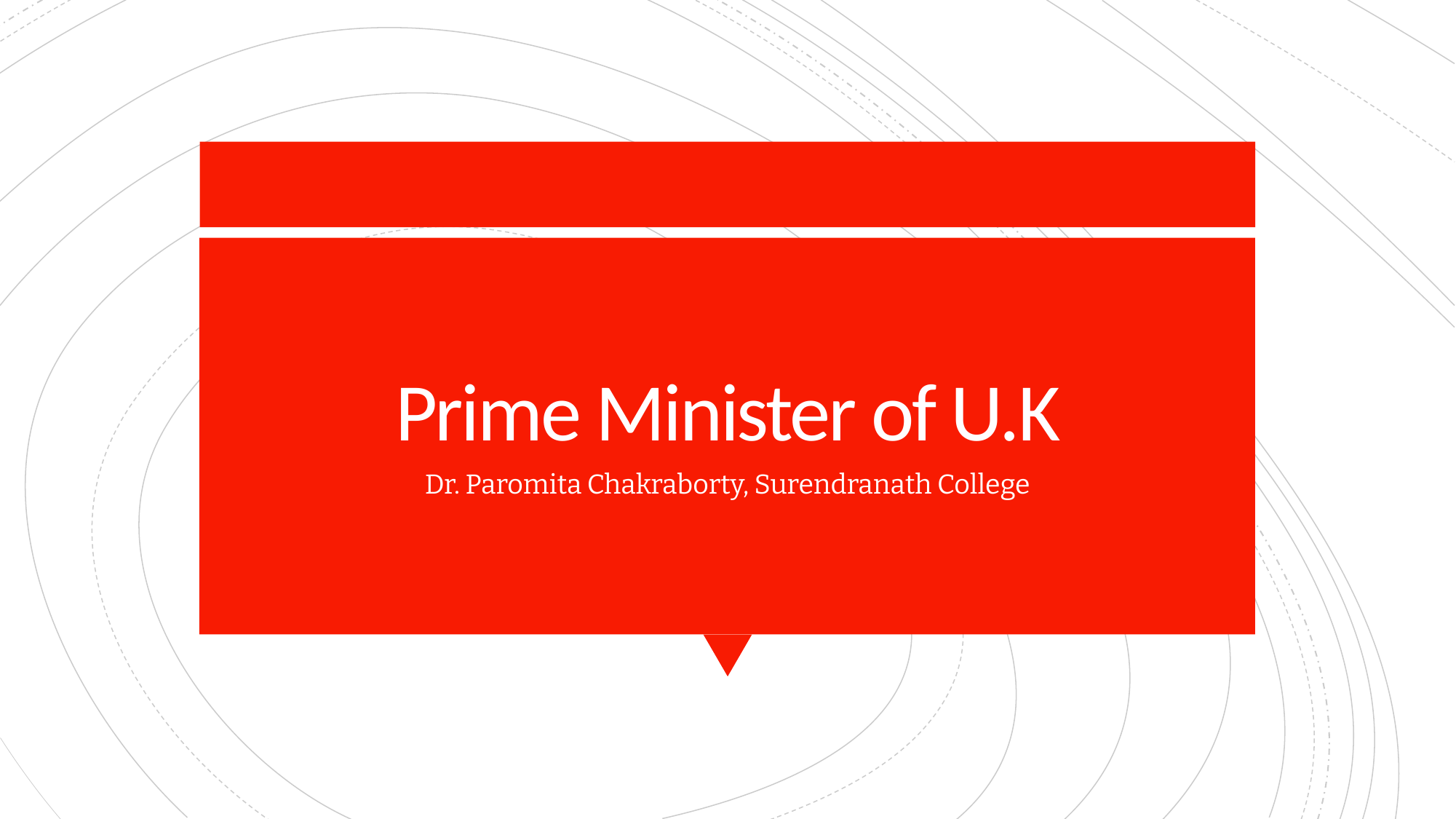

# Prime Minister of U.K
Dr. Paromita Chakraborty, Surendranath College